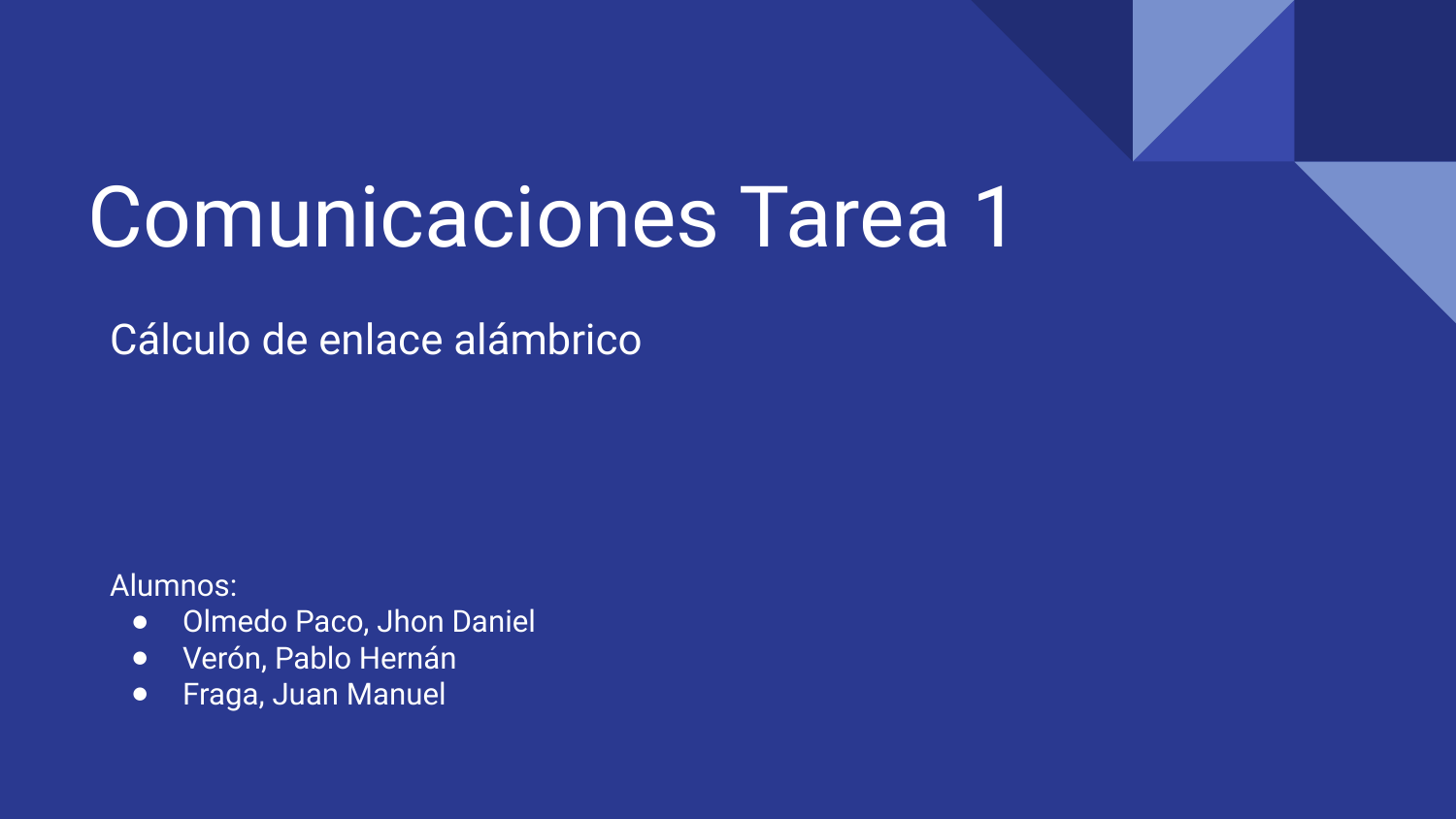

# Comunicaciones Tarea 1
Cálculo de enlace alámbrico
Alumnos:
Olmedo Paco, Jhon Daniel
Verón, Pablo Hernán
Fraga, Juan Manuel